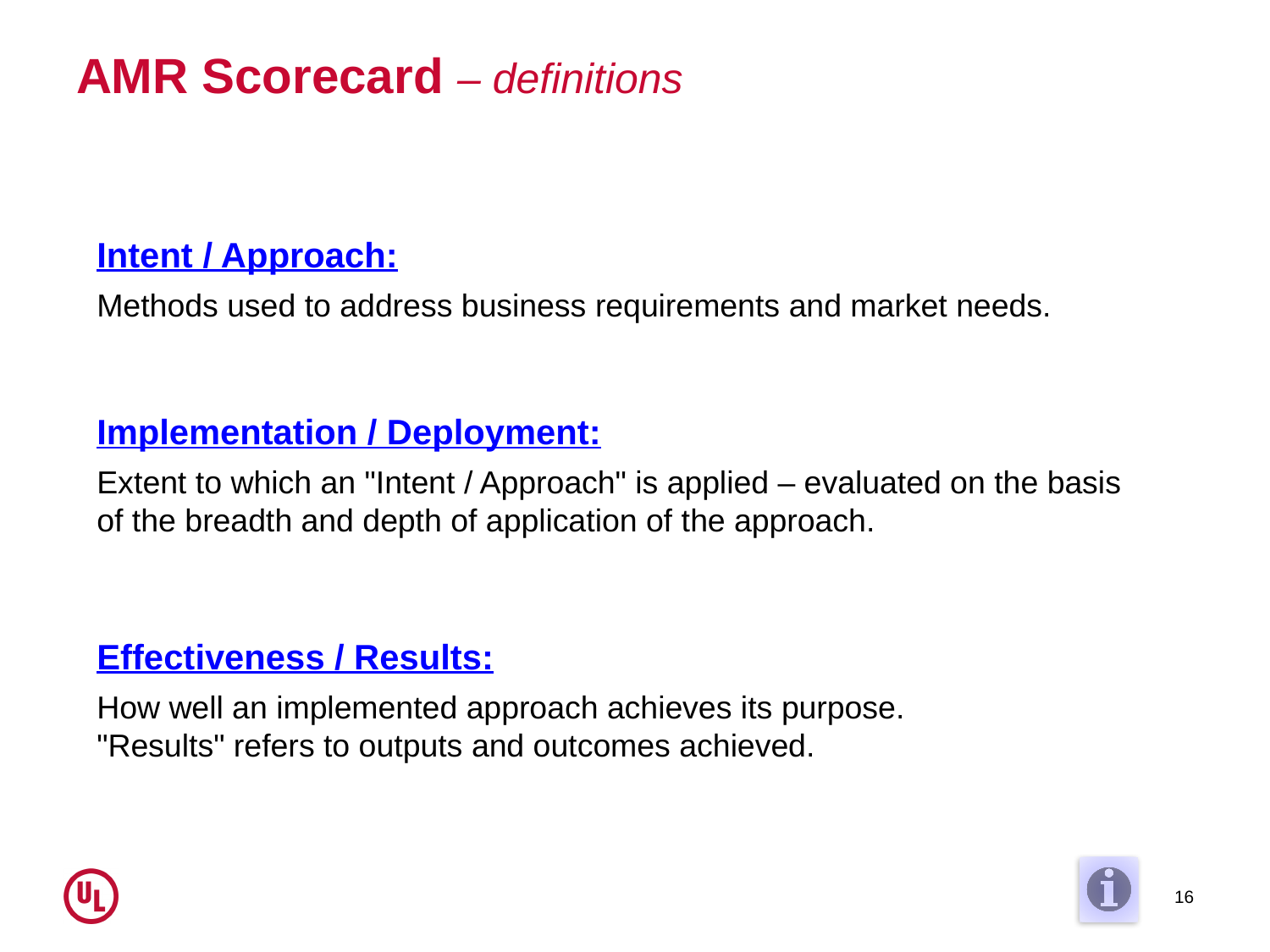

# AMR Scorecard – definitions
Intent / Approach:
Methods used to address business requirements and market needs.

Implementation / Deployment:
Extent to which an "Intent / Approach" is applied – evaluated on the basis of the breadth and depth of application of the approach.

Effectiveness / Results:
How well an implemented approach achieves its purpose.
"Results" refers to outputs and outcomes achieved.

16